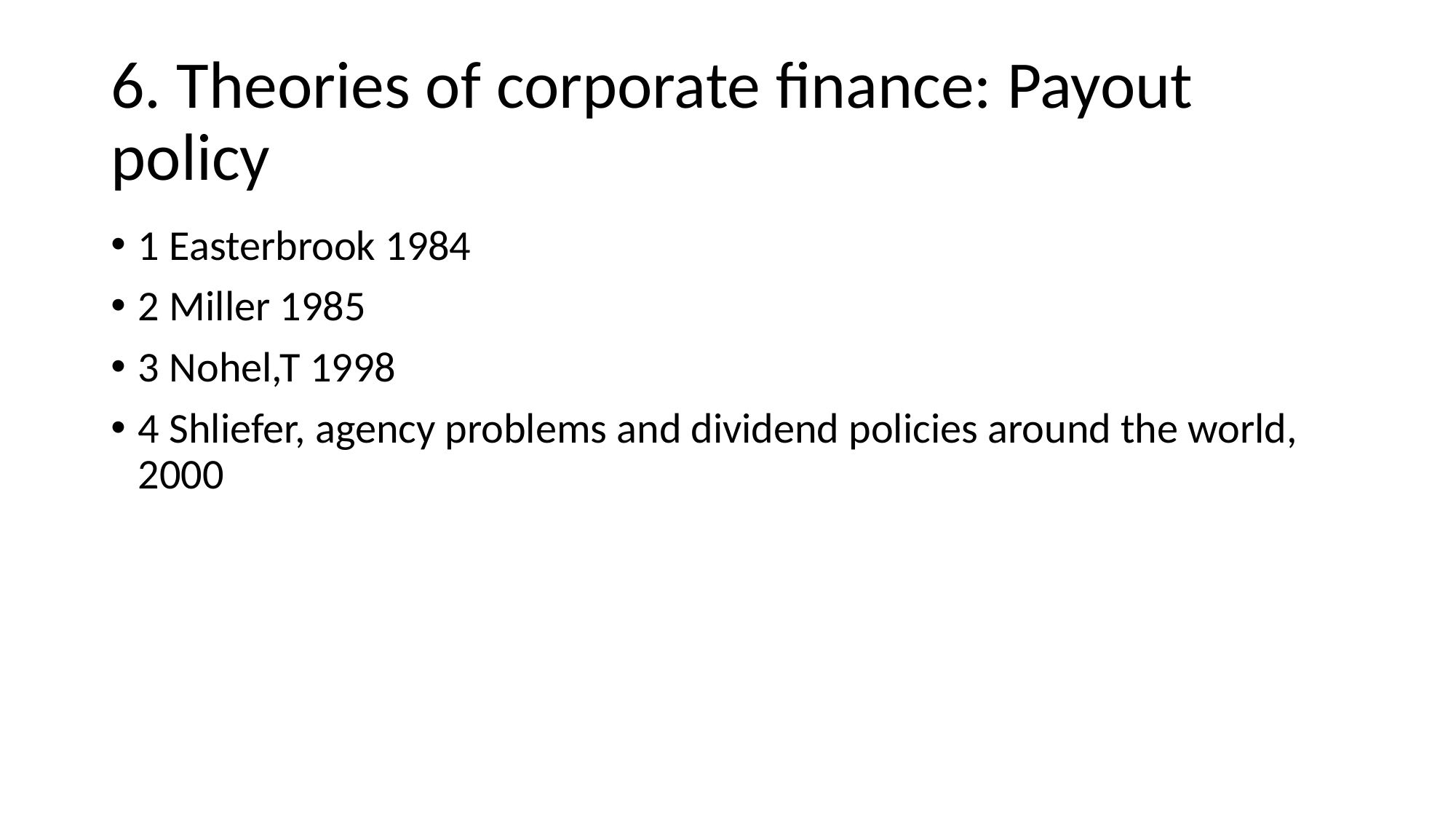

# 6. Theories of corporate finance: Payout policy
1 Easterbrook 1984
2 Miller 1985
3 Nohel,T 1998
4 Shliefer, agency problems and dividend policies around the world, 2000